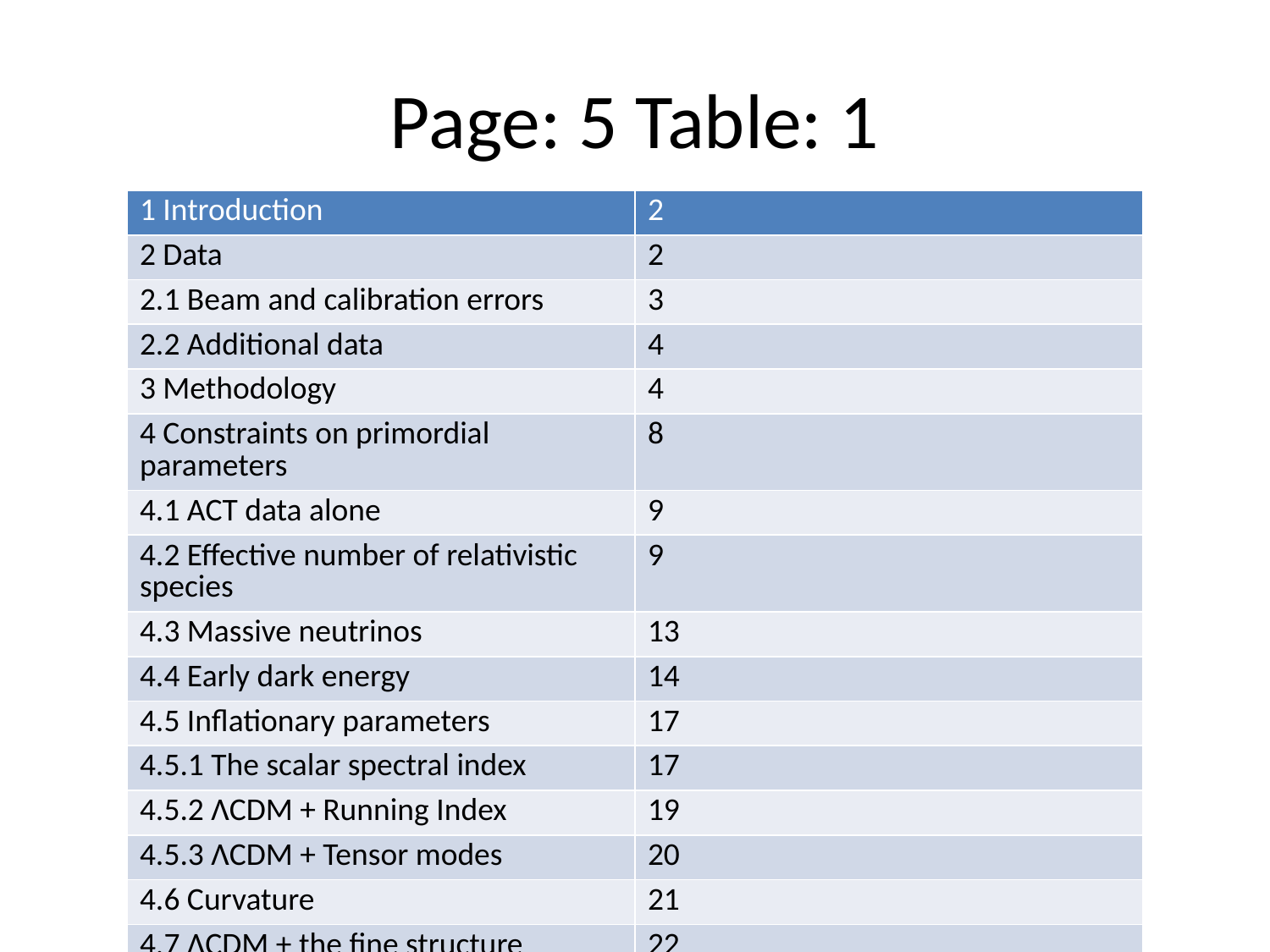

# Page: 5 Table: 1
| 1 Introduction | 2 |
| --- | --- |
| 2 Data | 2 |
| 2.1 Beam and calibration errors | 3 |
| 2.2 Additional data | 4 |
| 3 Methodology | 4 |
| 4 Constraints on primordial parameters | 8 |
| 4.1 ACT data alone | 9 |
| 4.2 Effective number of relativistic species | 9 |
| 4.3 Massive neutrinos | 13 |
| 4.4 Early dark energy | 14 |
| 4.5 Inflationary parameters | 17 |
| 4.5.1 The scalar spectral index | 17 |
| 4.5.2 ΛCDM + Running Index | 19 |
| 4.5.3 ΛCDM + Tensor modes | 20 |
| 4.6 Curvature | 21 |
| 4.7 ΛCDM + the fine structure constant α | 22 |
| 4.8 Lensing | 22 |
| 4.9 Primordial helium | 23 |
| 4.10 Cosmic strings | 25 |
| 5 Secondary parameters | 25 |
| 5.1 Point source power | 26 |
| 5.2 Thermal SZ | 26 |
| 5.3 tSZ-CIB correlations | 27 |
| 5.4 Kinematic SZ | 27 |
| 6 Conclusions | 28 |
| A ACT data consistency | 30 |
| B Galactic foreground treatment | 33 |
| C Calibration and beam uncertainty | 33 |
| D Marginalized CMB likelihood | 34 |